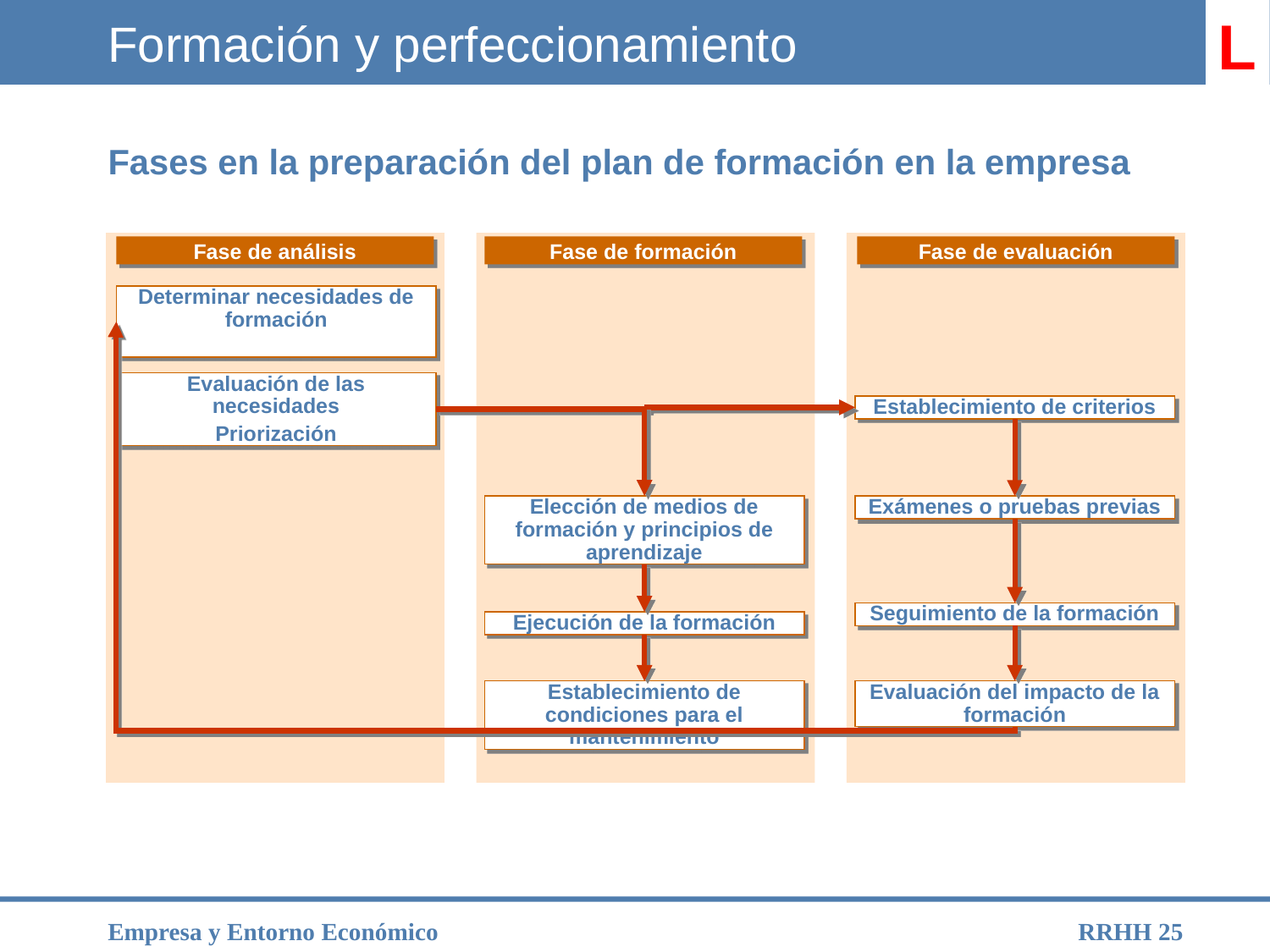

# Formación y perfeccionamiento
L
Fases en la preparación del plan de formación en la empresa

Fase de análisis
Fase de formación
Fase de evaluación
Determinar necesidades de formación
Evaluación de las necesidades
Priorización
Establecimiento de criterios
Elección de medios de formación y principios de aprendizaje
Exámenes o pruebas previas
Seguimiento de la formación
Ejecución de la formación
Establecimiento de condiciones para el mantenimiento
Evaluación del impacto de la formación